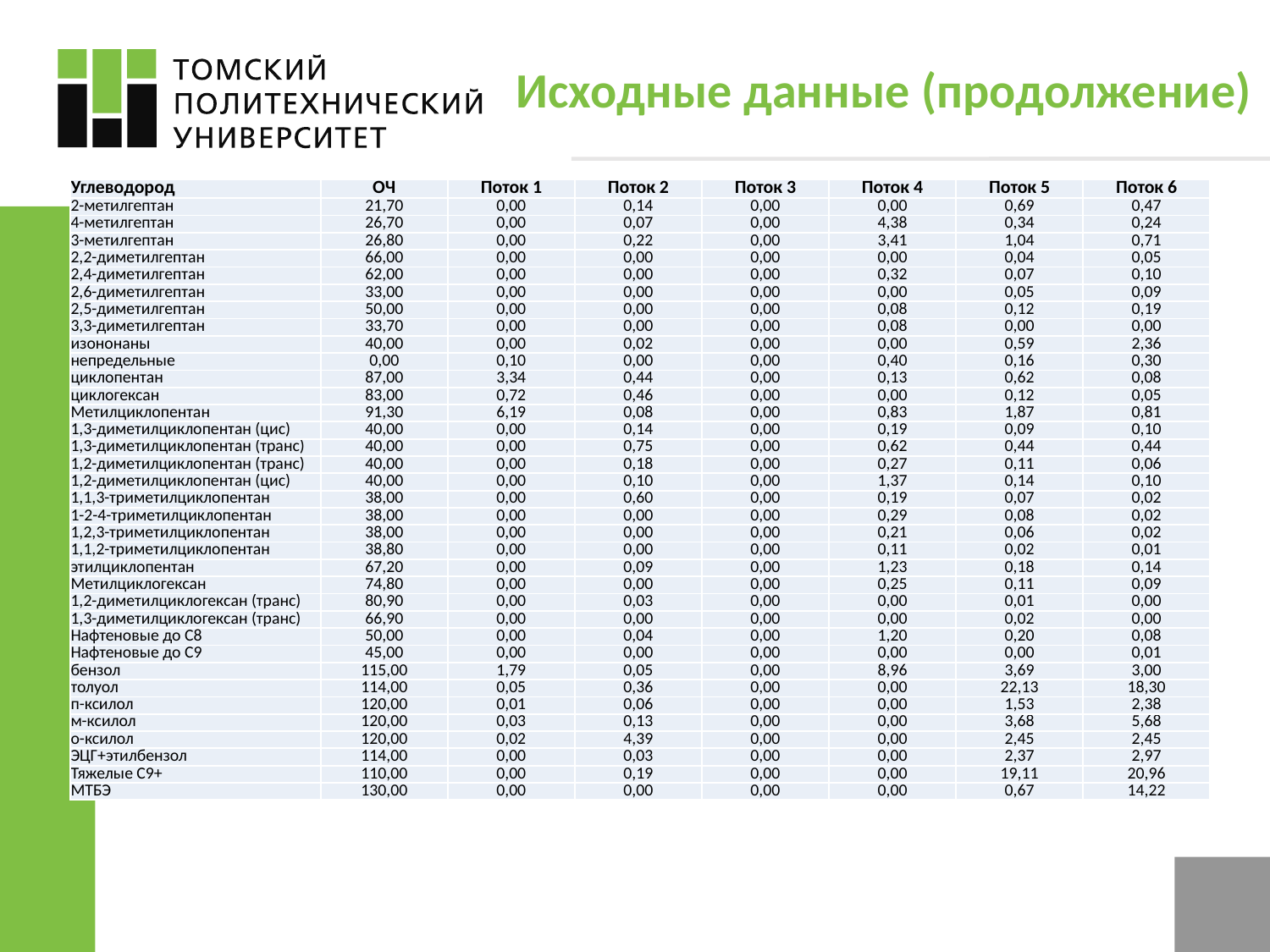

# Исходные данные (продолжение)

| Углеводород | ОЧ | Поток 1 | Поток 2 | Поток 3 | Поток 4 | Поток 5 | Поток 6 |
| --- | --- | --- | --- | --- | --- | --- | --- |
| 2-метилгептан | 21,70 | 0,00 | 0,14 | 0,00 | 0,00 | 0,69 | 0,47 |
| 4-метилгептан | 26,70 | 0,00 | 0,07 | 0,00 | 4,38 | 0,34 | 0,24 |
| 3-метилгептан | 26,80 | 0,00 | 0,22 | 0,00 | 3,41 | 1,04 | 0,71 |
| 2,2-диметилгептан | 66,00 | 0,00 | 0,00 | 0,00 | 0,00 | 0,04 | 0,05 |
| 2,4-диметилгептан | 62,00 | 0,00 | 0,00 | 0,00 | 0,32 | 0,07 | 0,10 |
| 2,6-диметилгептан | 33,00 | 0,00 | 0,00 | 0,00 | 0,00 | 0,05 | 0,09 |
| 2,5-диметилгептан | 50,00 | 0,00 | 0,00 | 0,00 | 0,08 | 0,12 | 0,19 |
| 3,3-диметилгептан | 33,70 | 0,00 | 0,00 | 0,00 | 0,08 | 0,00 | 0,00 |
| изононаны | 40,00 | 0,00 | 0,02 | 0,00 | 0,00 | 0,59 | 2,36 |
| непредельные | 0,00 | 0,10 | 0,00 | 0,00 | 0,40 | 0,16 | 0,30 |
| циклопентан | 87,00 | 3,34 | 0,44 | 0,00 | 0,13 | 0,62 | 0,08 |
| циклогексан | 83,00 | 0,72 | 0,46 | 0,00 | 0,00 | 0,12 | 0,05 |
| Метилциклопентан | 91,30 | 6,19 | 0,08 | 0,00 | 0,83 | 1,87 | 0,81 |
| 1,3-диметилциклопентан (цис) | 40,00 | 0,00 | 0,14 | 0,00 | 0,19 | 0,09 | 0,10 |
| 1,3-диметилциклопентан (транс) | 40,00 | 0,00 | 0,75 | 0,00 | 0,62 | 0,44 | 0,44 |
| 1,2-диметилциклопентан (транс) | 40,00 | 0,00 | 0,18 | 0,00 | 0,27 | 0,11 | 0,06 |
| 1,2-диметилциклопентан (цис) | 40,00 | 0,00 | 0,10 | 0,00 | 1,37 | 0,14 | 0,10 |
| 1,1,3-триметилциклопентан | 38,00 | 0,00 | 0,60 | 0,00 | 0,19 | 0,07 | 0,02 |
| 1-2-4-триметилциклопентан | 38,00 | 0,00 | 0,00 | 0,00 | 0,29 | 0,08 | 0,02 |
| 1,2,3-триметилциклопентан | 38,00 | 0,00 | 0,00 | 0,00 | 0,21 | 0,06 | 0,02 |
| 1,1,2-триметилциклопентан | 38,80 | 0,00 | 0,00 | 0,00 | 0,11 | 0,02 | 0,01 |
| этилциклопентан | 67,20 | 0,00 | 0,09 | 0,00 | 1,23 | 0,18 | 0,14 |
| Метилциклогексан | 74,80 | 0,00 | 0,00 | 0,00 | 0,25 | 0,11 | 0,09 |
| 1,2-диметилциклогексан (транс) | 80,90 | 0,00 | 0,03 | 0,00 | 0,00 | 0,01 | 0,00 |
| 1,3-диметилциклогексан (транс) | 66,90 | 0,00 | 0,00 | 0,00 | 0,00 | 0,02 | 0,00 |
| Нафтеновые до С8 | 50,00 | 0,00 | 0,04 | 0,00 | 1,20 | 0,20 | 0,08 |
| Нафтеновые до С9 | 45,00 | 0,00 | 0,00 | 0,00 | 0,00 | 0,00 | 0,01 |
| бензол | 115,00 | 1,79 | 0,05 | 0,00 | 8,96 | 3,69 | 3,00 |
| толуол | 114,00 | 0,05 | 0,36 | 0,00 | 0,00 | 22,13 | 18,30 |
| п-ксилол | 120,00 | 0,01 | 0,06 | 0,00 | 0,00 | 1,53 | 2,38 |
| м-ксилол | 120,00 | 0,03 | 0,13 | 0,00 | 0,00 | 3,68 | 5,68 |
| о-ксилол | 120,00 | 0,02 | 4,39 | 0,00 | 0,00 | 2,45 | 2,45 |
| ЭЦГ+этилбензол | 114,00 | 0,00 | 0,03 | 0,00 | 0,00 | 2,37 | 2,97 |
| Тяжелые С9+ | 110,00 | 0,00 | 0,19 | 0,00 | 0,00 | 19,11 | 20,96 |
| МТБЭ | 130,00 | 0,00 | 0,00 | 0,00 | 0,00 | 0,67 | 14,22 |

5